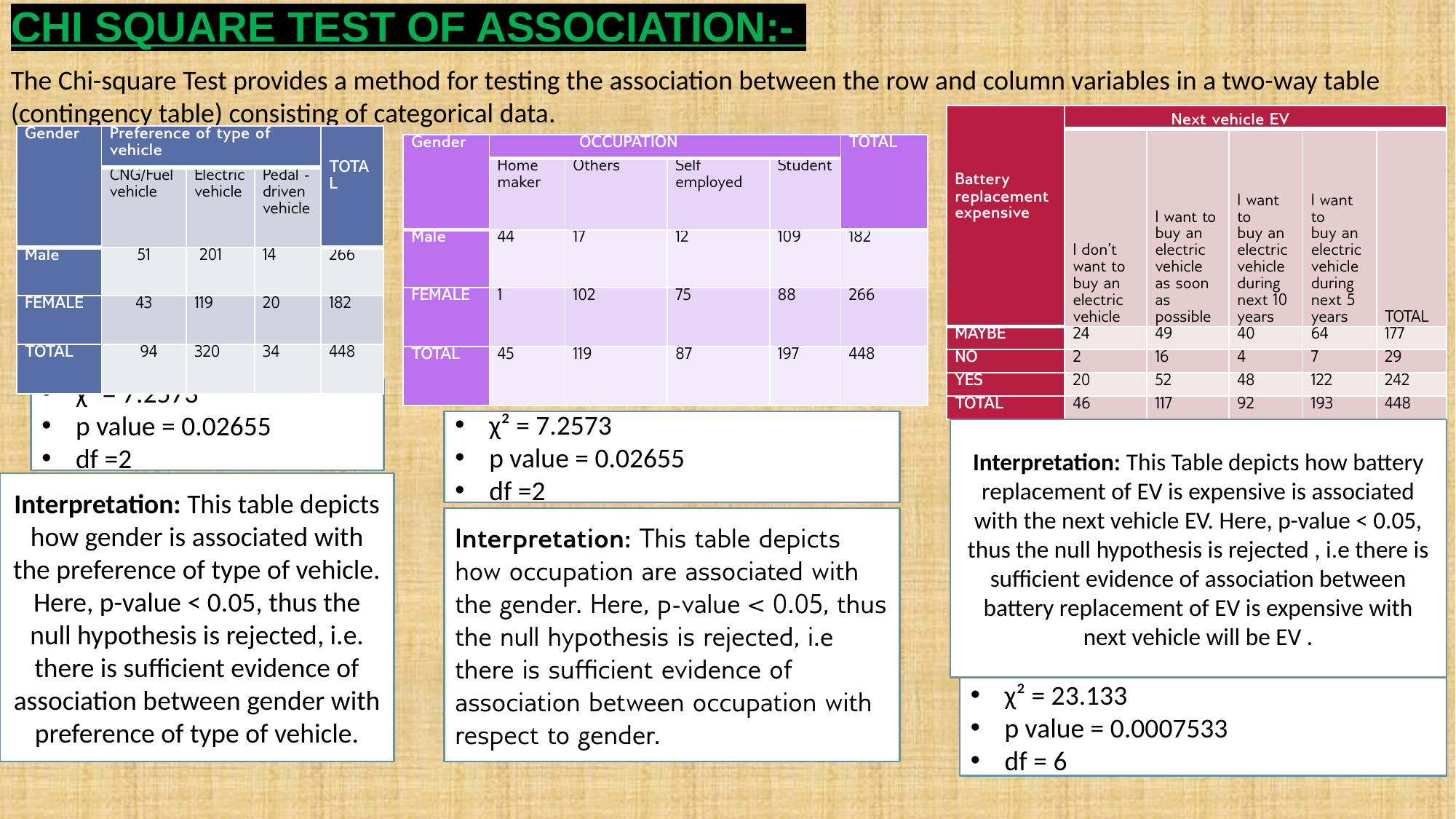

Chi square test of association:-
The Chi-square Test provides a method for testing the association between the row and column variables in a two-way table (contingency table) consisting of categorical data.
| Battery replacement expensive | Next vehicle EV |  |  |  |  |
| --- | --- | --- | --- | --- | --- |
|  | I don’t want to buy an electric vehicle | I want to buy an electric vehicle as soon as possible | I want to buy an electric vehicle during next 10 years | I want to buy an electric vehicle during next 5 years | TOTAL |
| MAYBE | 24 | 49 | 40 | 64 | 177 |
| NO | 2 | 16 | 4 | 7 | 29 |
| YES | 20 | 52 | 48 | 122 | 242 |
| TOTAL | 46 | 117 | 92 | 193 | 448 |
| Gender | Preference of type of vehicle |  |  | TOTAL |
| --- | --- | --- | --- | --- |
|  | CNG/Fuel vehicle | Electric vehicle | Pedal -driven vehicle |  |
| Male | 51 | 201 | 14 | 266 |
| FEMALE | 43 | 119 | 20 | 182 |
| TOTAL | 94 | 320 | 34 | 448 |
| Gender | OCCUPATION |  |  |  | TOTAL |
| --- | --- | --- | --- | --- | --- |
|  | Home maker | Others | Self employed | Student |  |
| Male | 44 | 17 | 12 | 109 | 182 |
| FEMALE | 1 | 102 | 75 | 88 | 266 |
| TOTAL | 45 | 119 | 87 | 197 | 448 |
χ² = 7.2573
p value = 0.02655
df =2
χ² = 7.2573
p value = 0.02655
df =2
Interpretation: This Table depicts how battery replacement of EV is expensive is associated with the next vehicle EV. Here, p-value < 0.05, thus the null hypothesis is rejected , i.e there is sufficient evidence of association between battery replacement of EV is expensive with next vehicle will be EV .
Interpretation: This table depicts how gender is associated with the preference of type of vehicle. Here, p-value < 0.05, thus the null hypothesis is rejected, i.e. there is sufficient evidence of association between gender with preference of type of vehicle.
Interpretation: This table depicts how occupation are associated with the gender. Here, p-value < 0.05, thus the null hypothesis is rejected, i.e there is sufficient evidence of association between occupation with respect to gender.
χ² = 23.133
p value = 0.0007533
df = 6